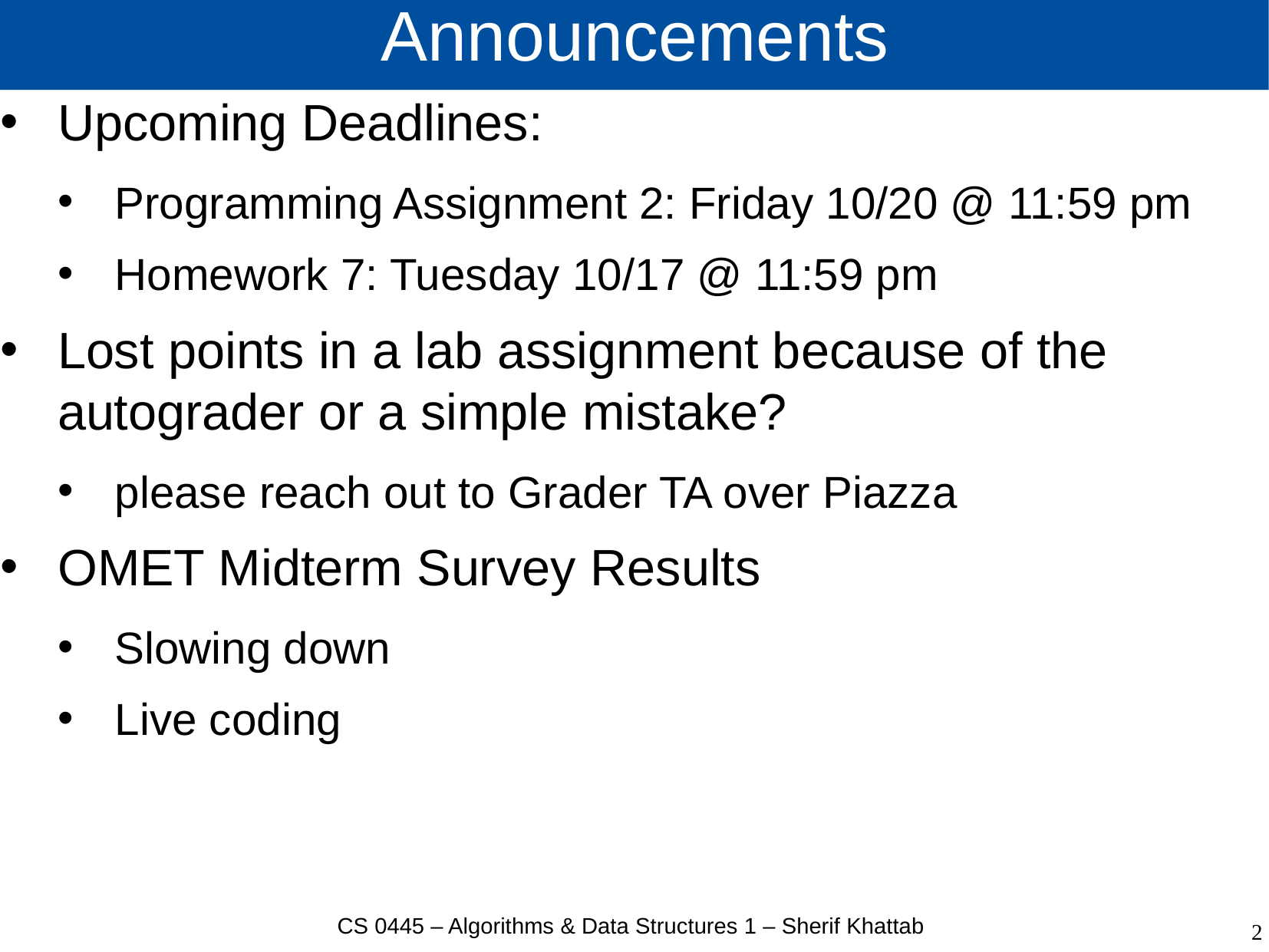

# Announcements
Upcoming Deadlines:
Programming Assignment 2: Friday 10/20 @ 11:59 pm
Homework 7: Tuesday 10/17 @ 11:59 pm
Lost points in a lab assignment because of the autograder or a simple mistake?
please reach out to Grader TA over Piazza
OMET Midterm Survey Results
Slowing down
Live coding
CS 0445 – Algorithms & Data Structures 1 – Sherif Khattab
2